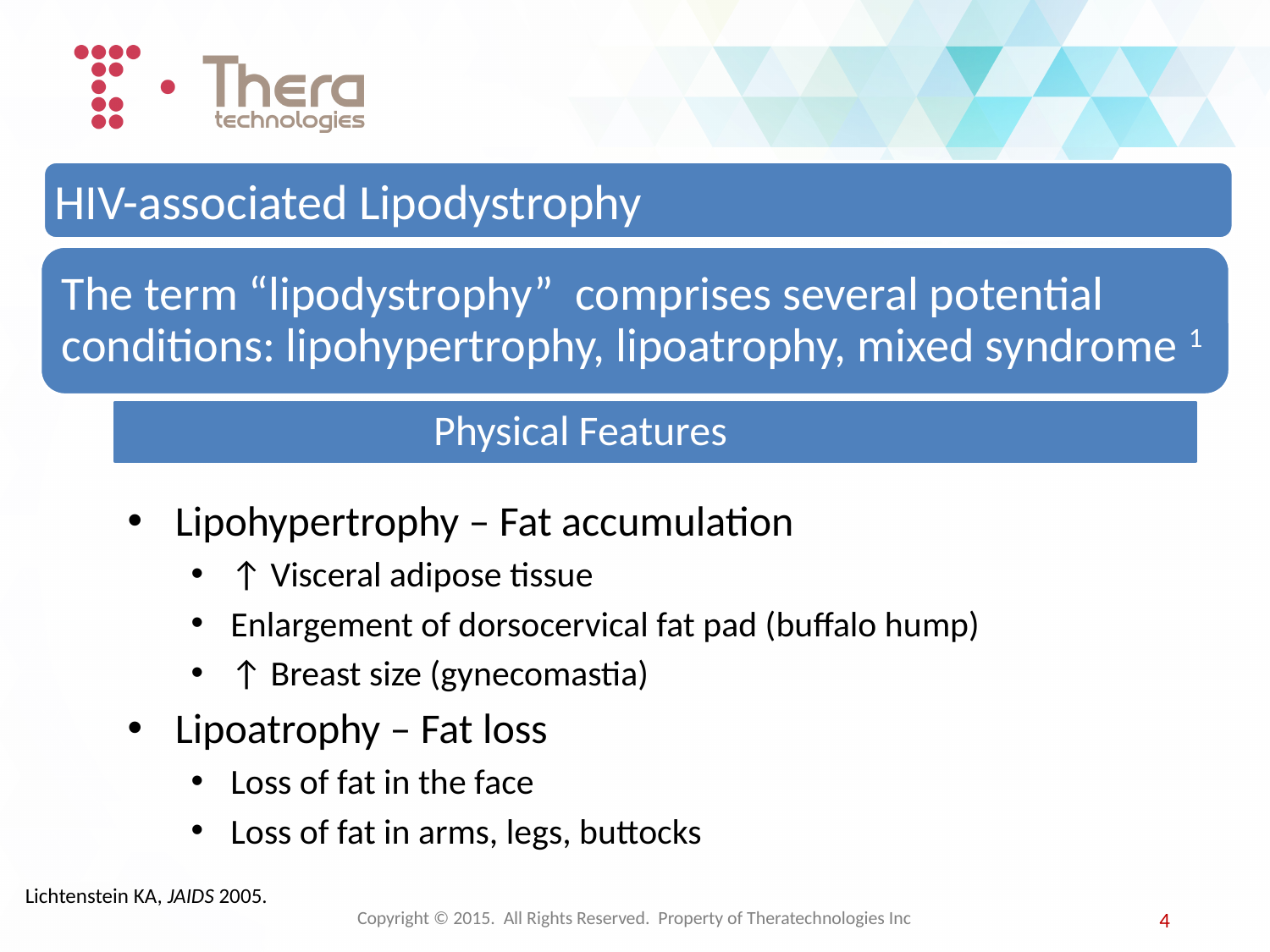

HIV-associated Lipodystrophy

The term “lipodystrophy”  comprises several potential conditions: lipohypertrophy, lipoatrophy, mixed syndrome 1
Physical Features

Lipohypertrophy – Fat accumulation
↑ Visceral adipose tissue
Enlargement of dorsocervical fat pad (buffalo hump)
↑ Breast size (gynecomastia)
Lipoatrophy – Fat loss
Loss of fat in the face
Loss of fat in arms, legs, buttocks

Lichtenstein KA, JAIDS 2005.
Copyright © 2015.  All Rights Reserved.  Property of Theratechnologies Inc
4